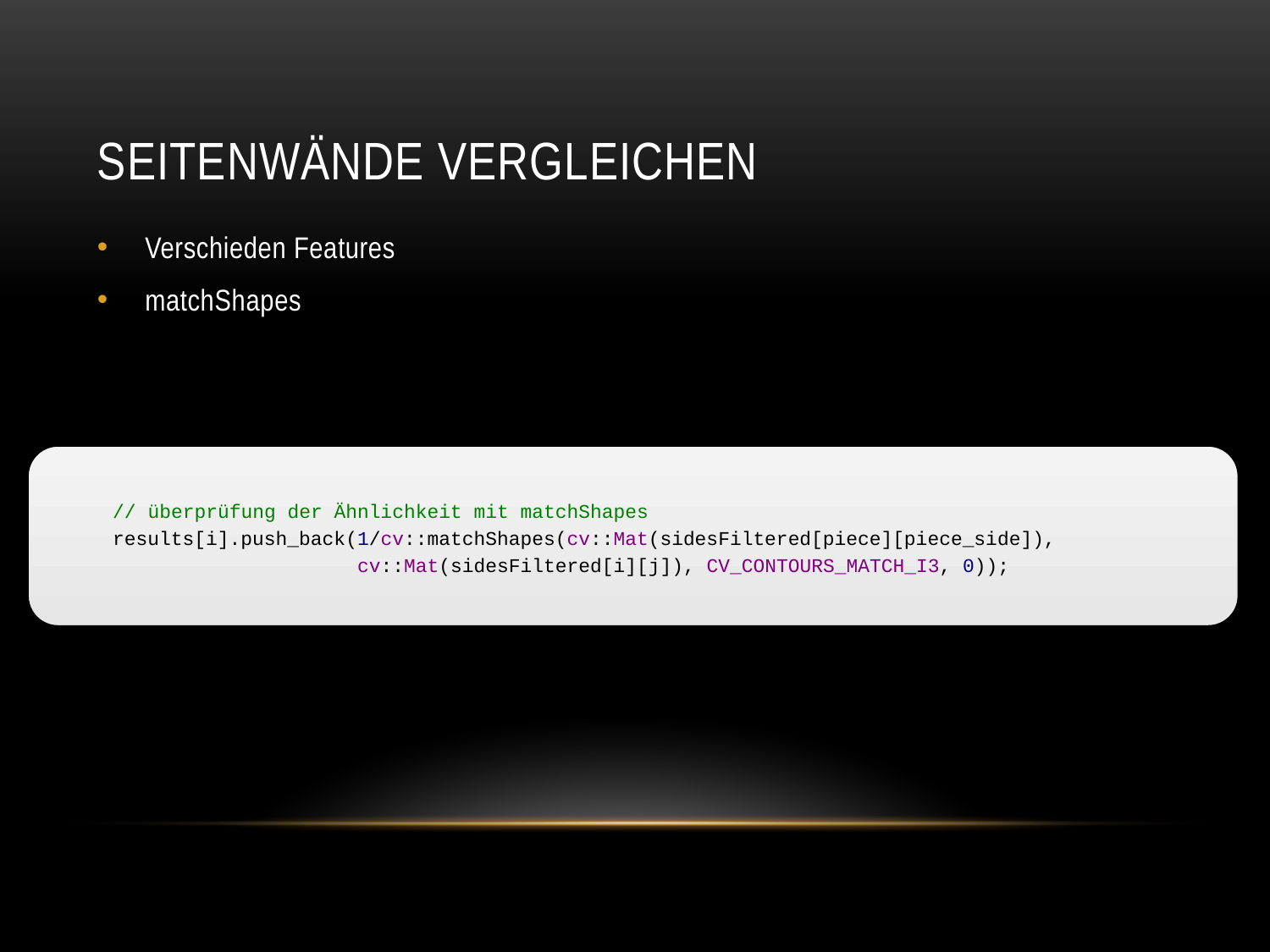

# Seitenwände vergleichen
Verschieden Features
matchShapes

// überprüfung der Ähnlichkeit mit matchShapes
results[i].push_back(1/cv::matchShapes(cv::Mat(sidesFiltered[piece][piece_side]),
                     cv::Mat(sidesFiltered[i][j]), CV_CONTOURS_MATCH_I3, 0));